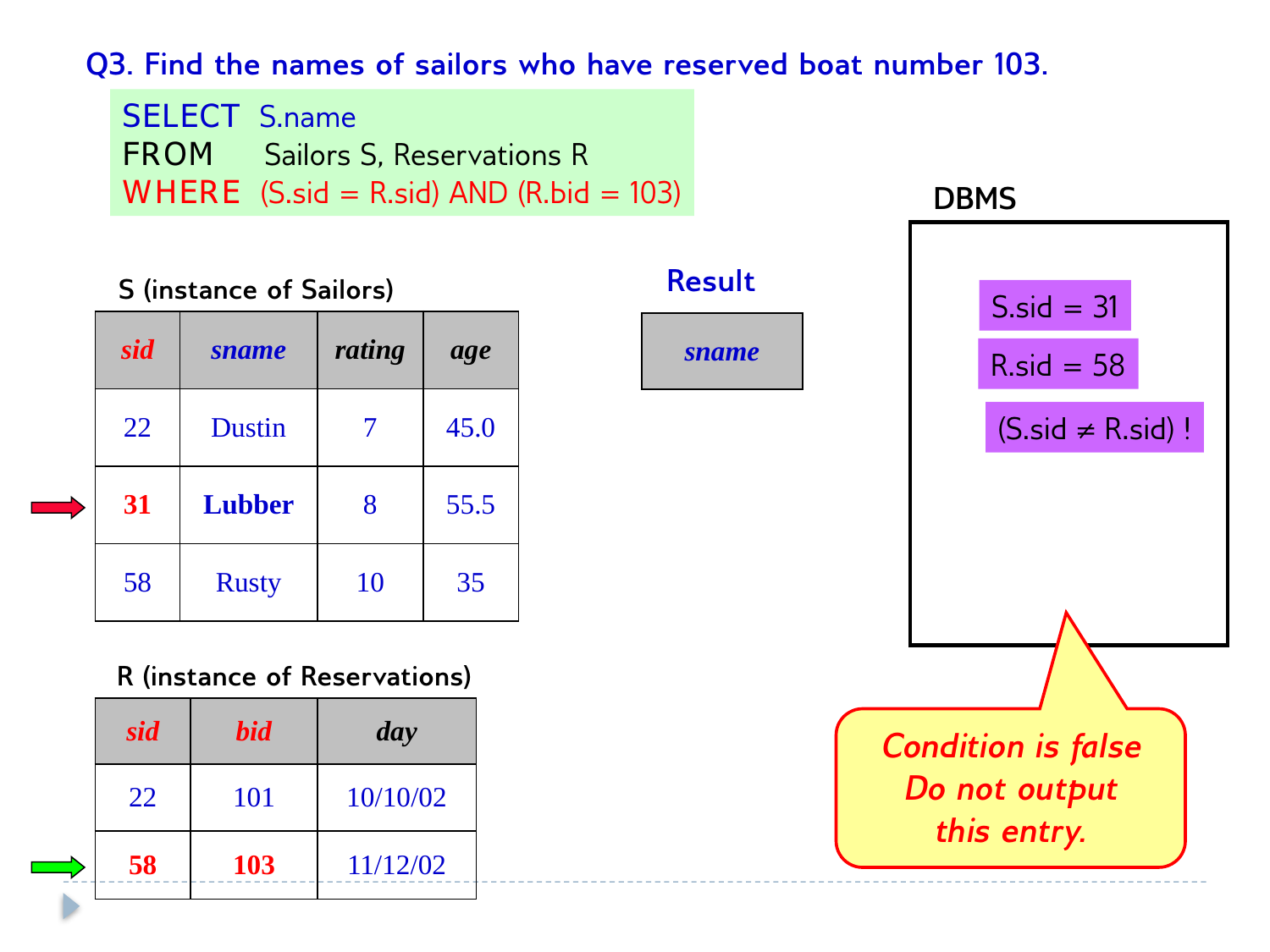

Q3. Find the names of sailors who have reserved boat number 103.
SELECT  S.name
FROM     Sailors S, Reservations R
WHERE  (S.sid = R.sid) AND (R.bid = 103)
DBMS

Result
S (instance of Sailors)
S.sid = 31
| sid | sname | rating | age |
| --- | --- | --- | --- |
| 22 | Dustin | 7 | 45.0 |
| 31 | Lubber | 8 | 55.5 |
| 58 | Rusty | 10 | 35 |
| sname |
| --- |
R.sid = 58
(S.sid ≠ R.sid) !

R (instance of Reservations)
| sid | bid | day |
| --- | --- | --- |
| 22 | 101 | 10/10/02 |
| 58 | 103 | 11/12/02 |
Condition is false
Do not output
this entry.